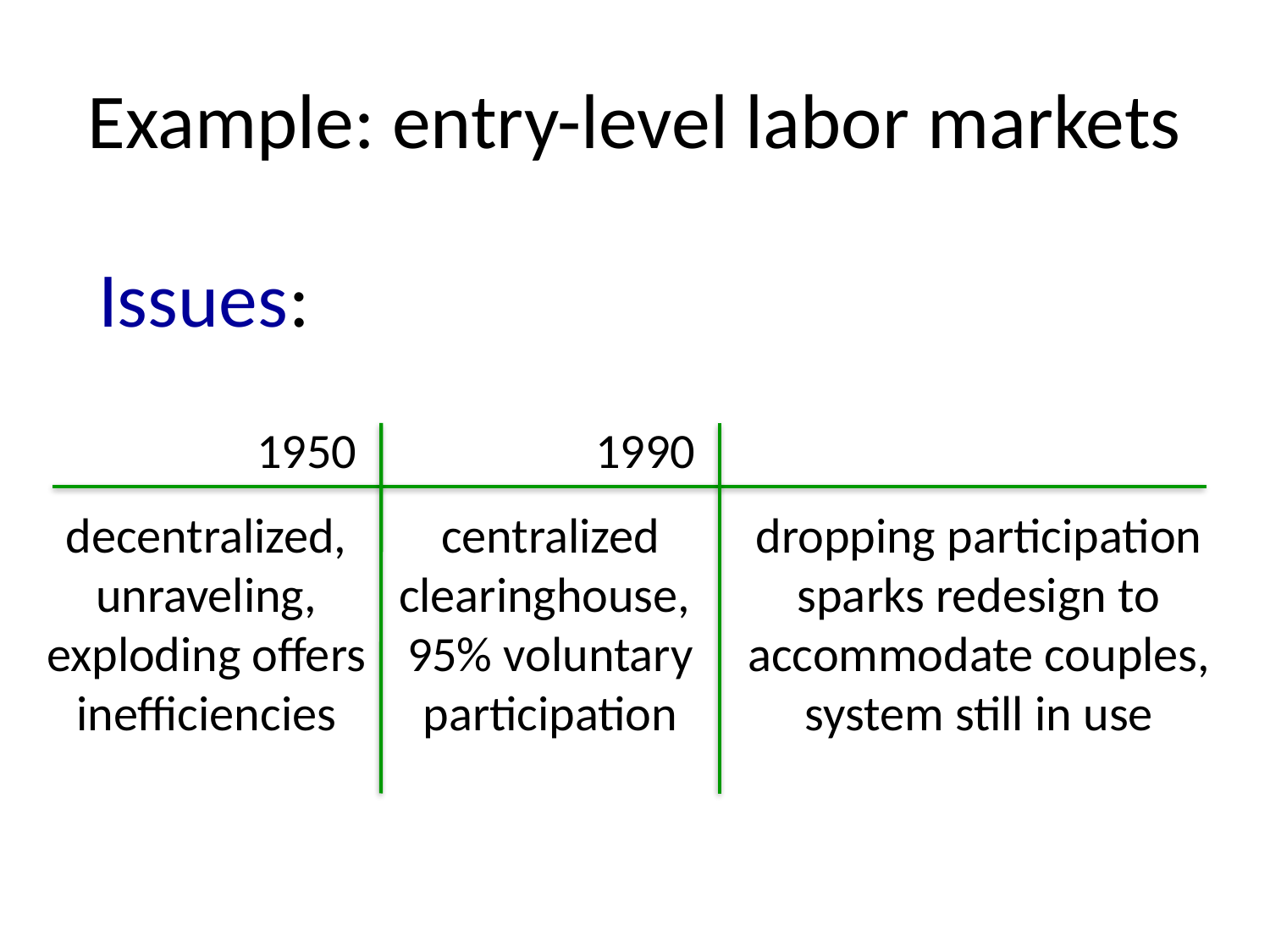

# Example: entry-level labor markets
Issues:
1950
1990
decentralized, unraveling,
exploding offers inefficiencies
centralized clearinghouse,
95% voluntary participation
dropping participation sparks redesign to accommodate couples, system still in use